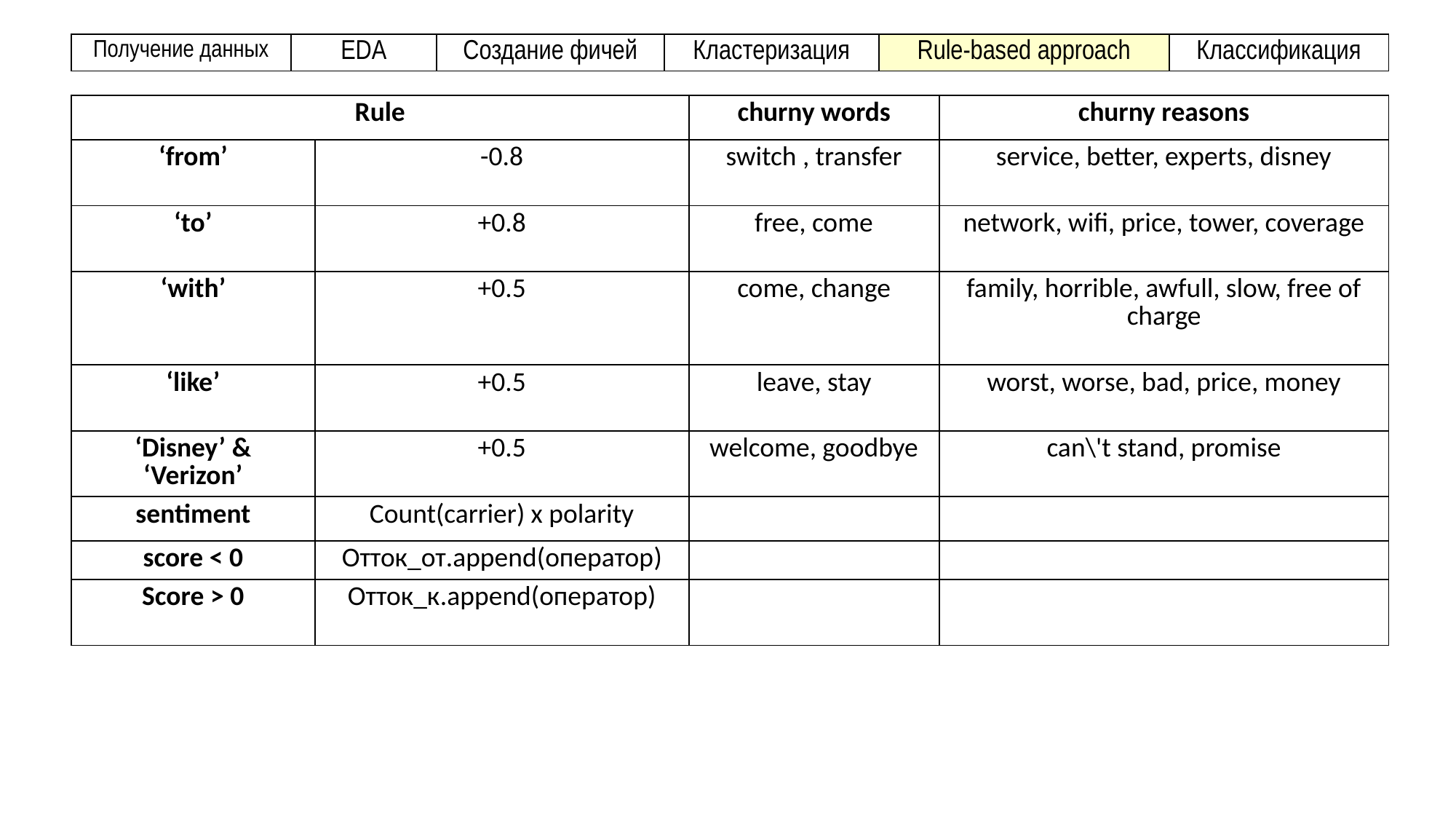

| Получение данных | EDA | Создание фичей | Кластеризация | Rule-based approach | Классификация |
| --- | --- | --- | --- | --- | --- |
| Rule |  | churny words | churny reasons |
| --- | --- | --- | --- |
| ‘from’ | -0.8 | switch , transfer | service, better, experts, disney |
| ‘to’ | +0.8 | free, come | network, wifi, price, tower, coverage |
| ‘with’ | +0.5 | come, change | family, horrible, awfull, slow, free of charge |
| ‘like’ | +0.5 | leave, stay | worst, worse, bad, price, money |
| ‘Disney’ & ‘Verizon’ | +0.5 | welcome, goodbye | can\'t stand, promise |
| sentiment | Count(carrier) x polarity |  |  |
| score < 0 | Отток\_от.append(оператор) |  |  |
| Score > 0 | Отток\_к.append(оператор) |  |  |